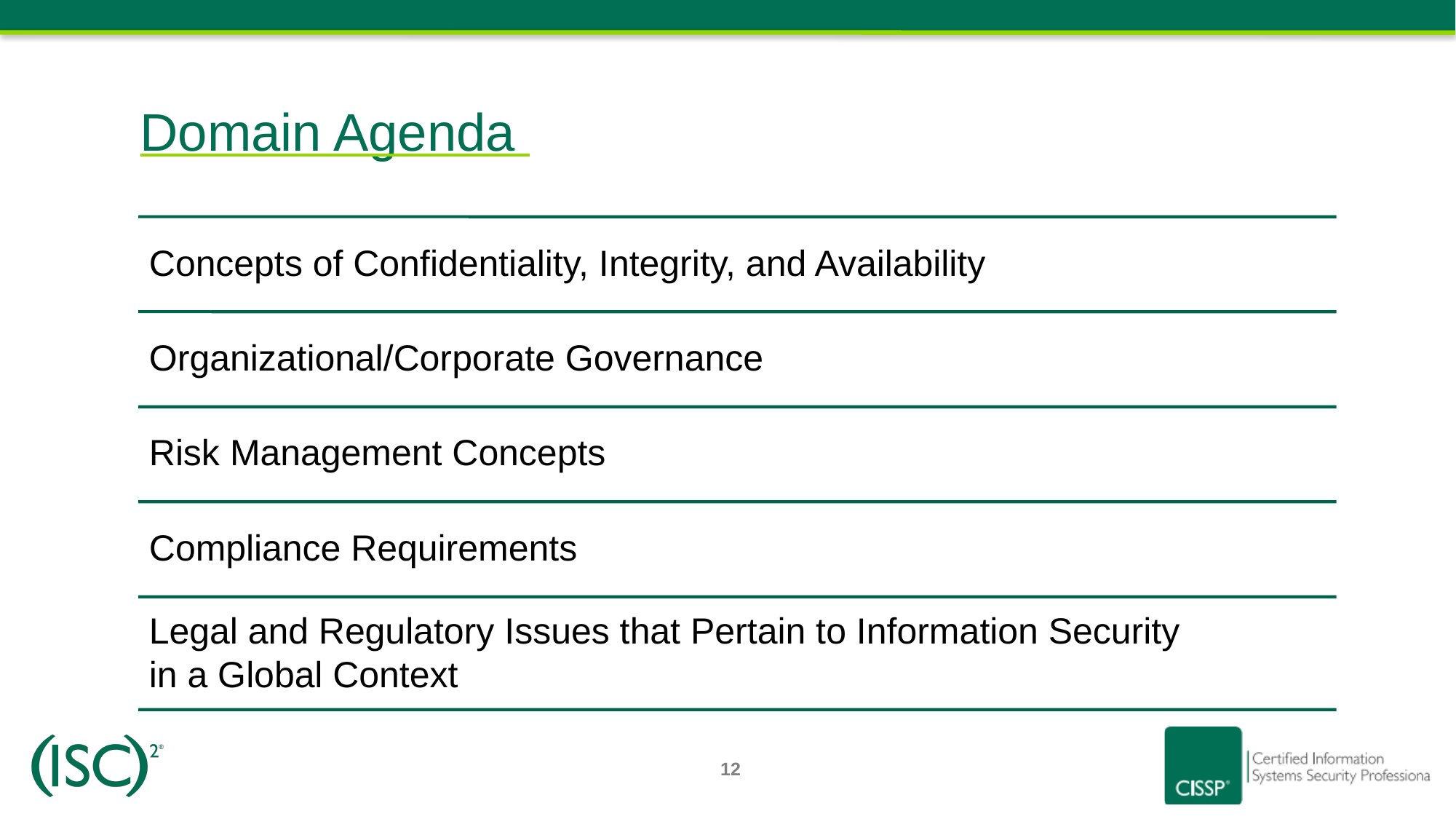

# Domain Agenda
Concepts of Confidentiality, Integrity, and Availability
Organizational/Corporate Governance
Risk Management Concepts
Compliance Requirements
Legal and Regulatory Issues that Pertain to Information Security
in a Global Context